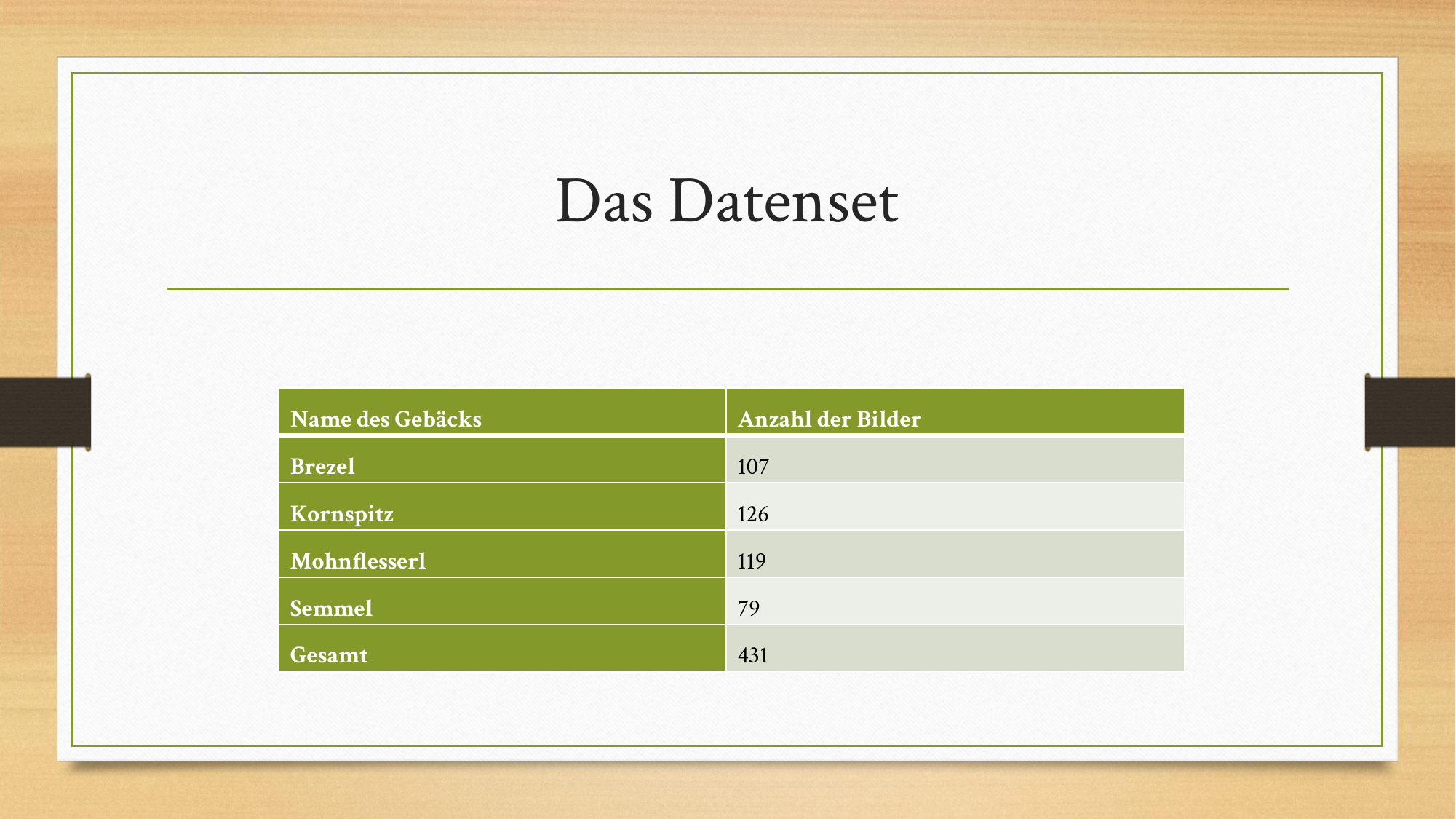

# Das Datenset
| Name des Gebäcks | Anzahl der Bilder |
| --- | --- |
| Brezel | 107 |
| Kornspitz | 126 |
| Mohnflesserl | 119 |
| Semmel | 79 |
| Gesamt | 431 |